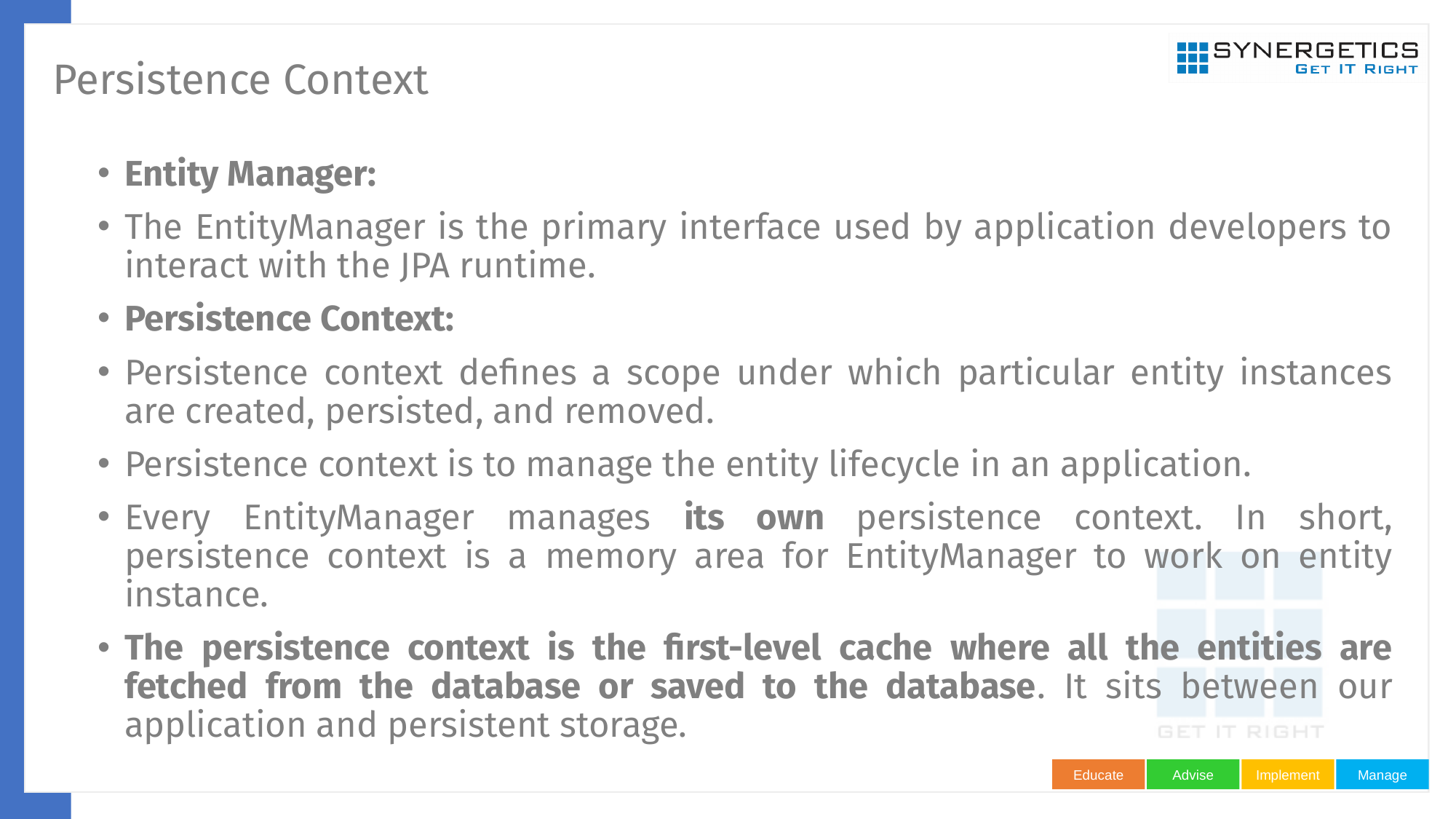

# Persistence Context
Entity Manager:
The EntityManager is the primary interface used by application developers to interact with the JPA runtime.
Persistence Context:
Persistence context defines a scope under which particular entity instances are created, persisted, and removed.
Persistence context is to manage the entity lifecycle in an application.
Every EntityManager manages its own persistence context. In short, persistence context is a memory area for EntityManager to work on entity instance.
The persistence context is the first-level cache where all the entities are fetched from the database or saved to the database. It sits between our application and persistent storage.